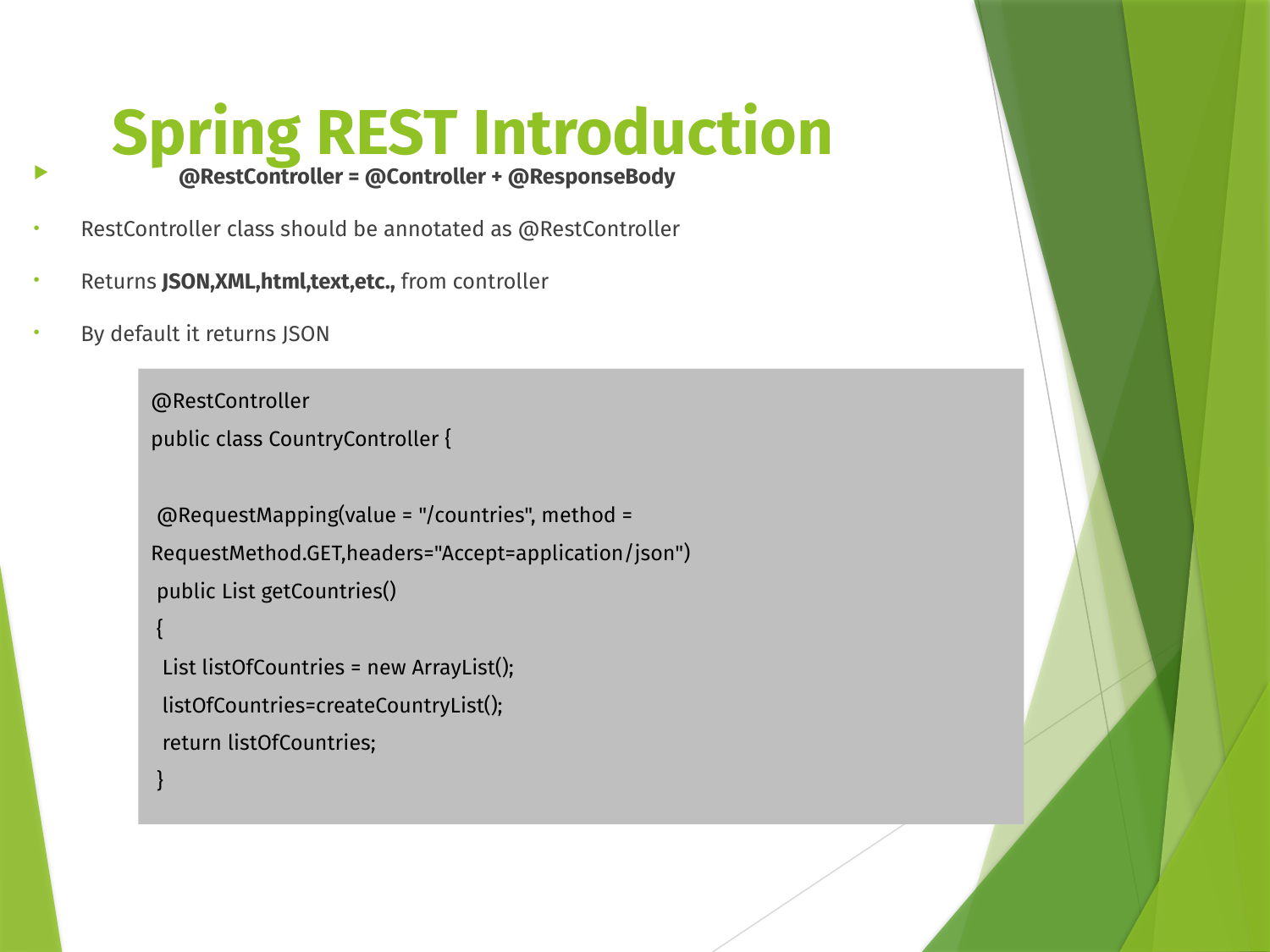

# Spring REST Introduction
	@RestController = @Controller + @ResponseBody
RestController class should be annotated as @RestController
Returns JSON,XML,html,text,etc., from controller
By default it returns JSON

@RestController
public class CountryController {

 @RequestMapping(value = "/countries", method = RequestMethod.GET,headers="Accept=application/json")
 public List getCountries()
 {
  List listOfCountries = new ArrayList();
  listOfCountries=createCountryList();
  return listOfCountries;
 }